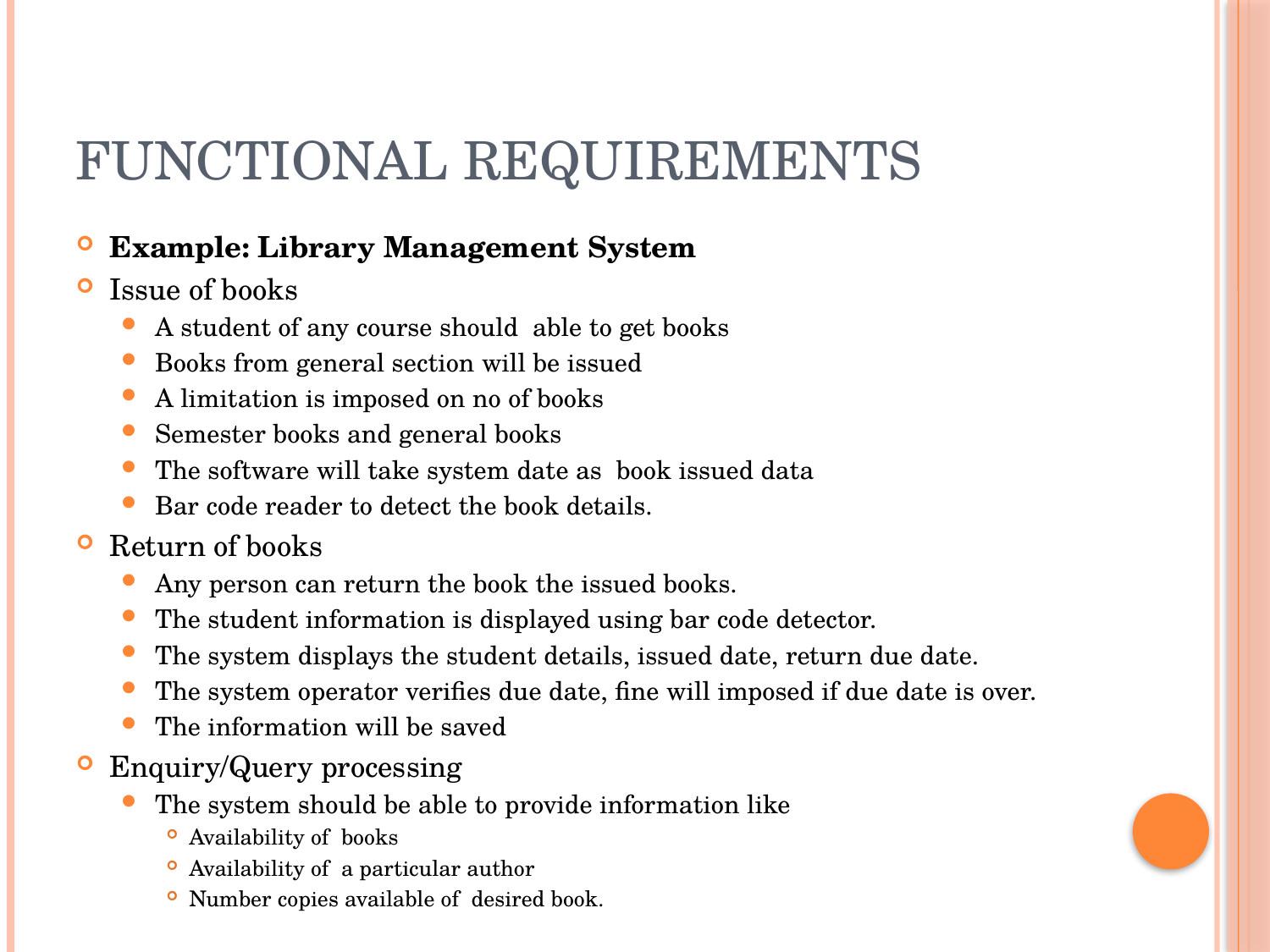

# Functional Requirements
Example: Library Management System
Issue of books
A student of any course should  able to get books
Books from general section will be issued
A limitation is imposed on no of books
Semester books and general books
The software will take system date as  book issued data
Bar code reader to detect the book details.
Return of books
Any person can return the book the issued books.
The student information is displayed using bar code detector.
The system displays the student details, issued date, return due date.
The system operator verifies due date, fine will imposed if due date is over.
The information will be saved
Enquiry/Query processing
The system should be able to provide information like
Availability of  books
Availability of  a particular author
Number copies available of  desired book.